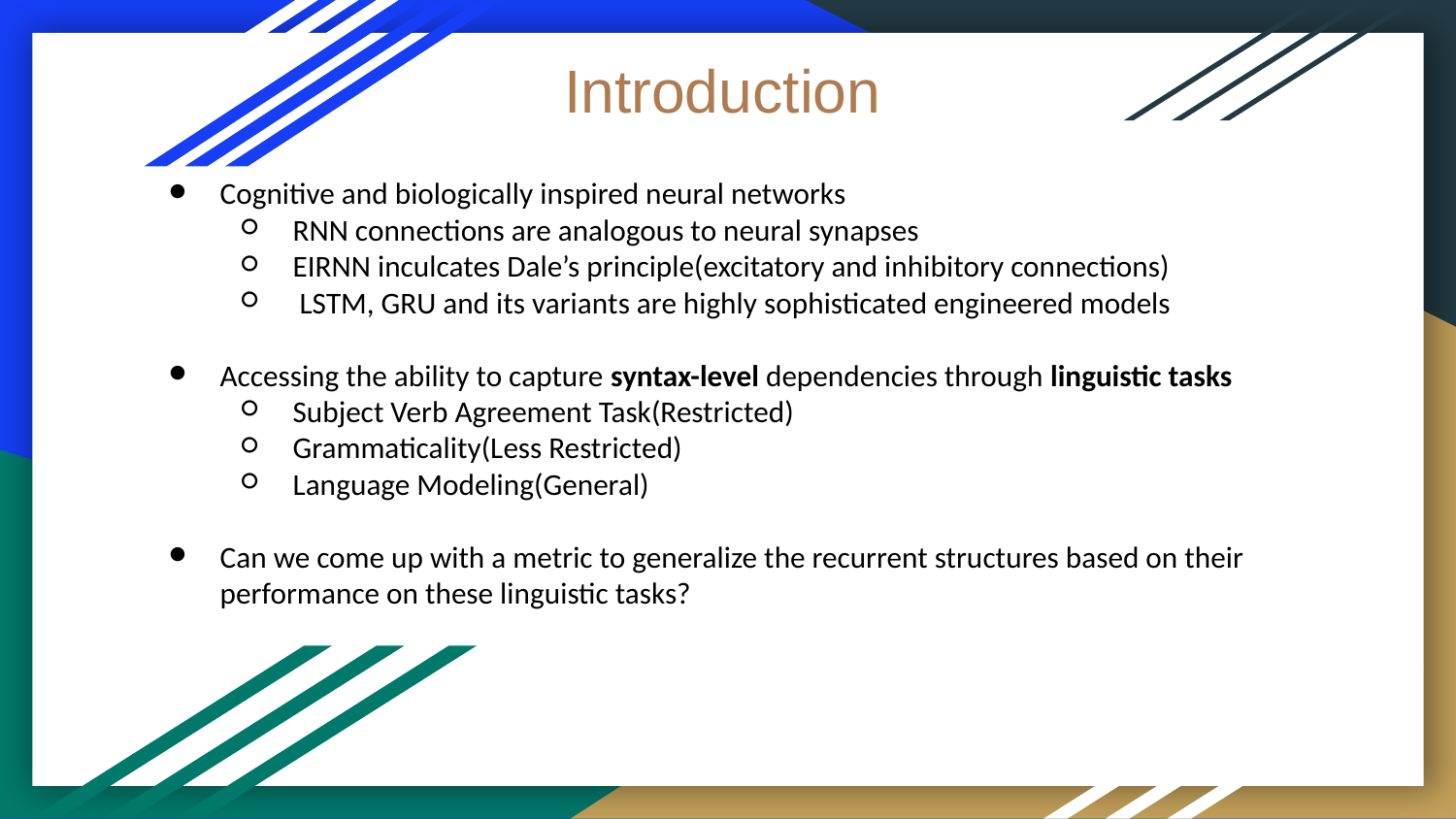

Introduction
Cognitive and biologically inspired neural networks
RNN connections are analogous to neural synapses
EIRNN inculcates Dale’s principle(excitatory and inhibitory connections)
 LSTM, GRU and its variants are highly sophisticated engineered models

Accessing the ability to capture syntax-level dependencies through linguistic tasks
Subject Verb Agreement Task(Restricted)
Grammaticality(Less Restricted)
Language Modeling(General)

Can we come up with a metric to generalize the recurrent structures based on their performance on these linguistic tasks?
#